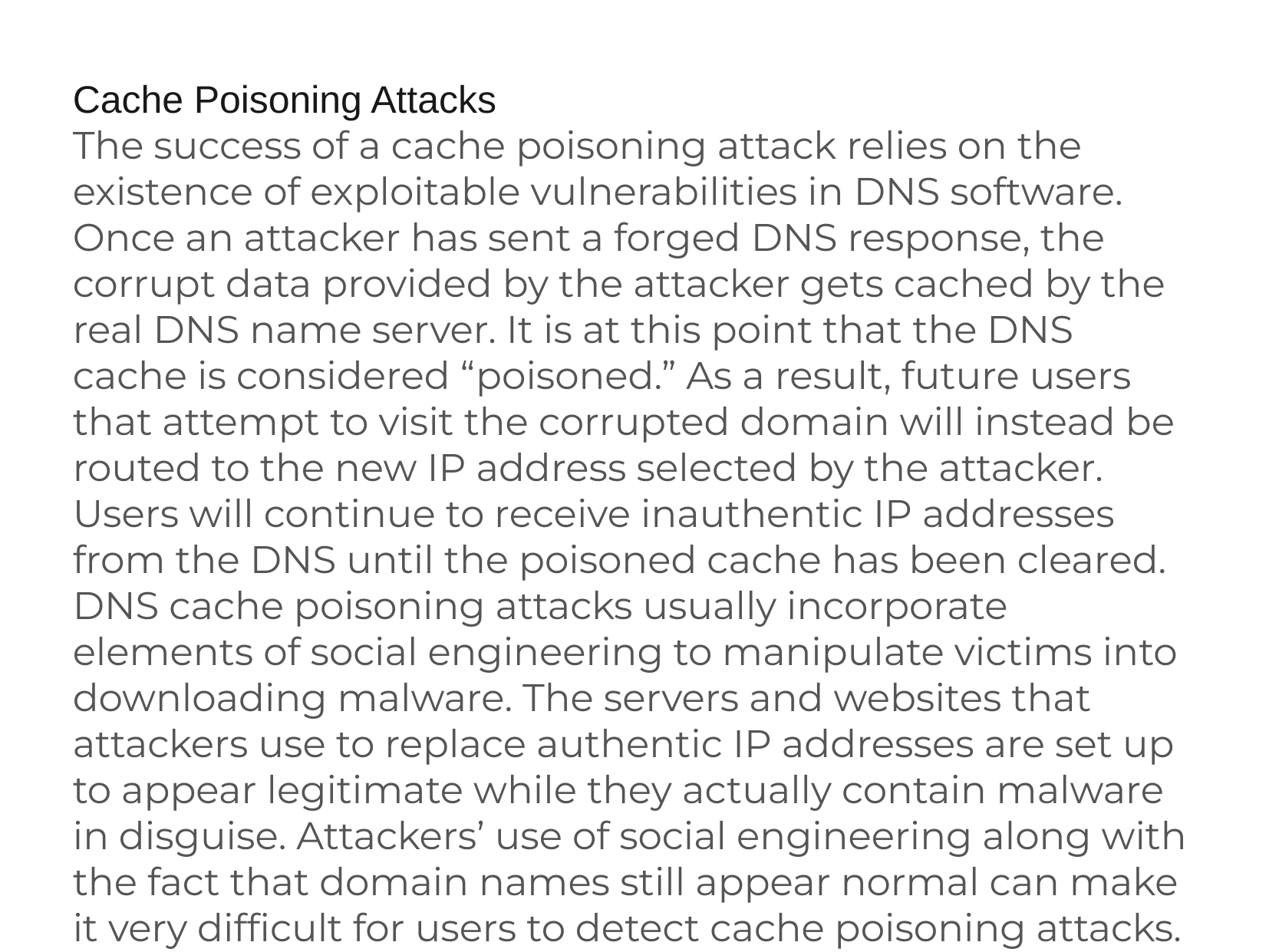

Cache Poisoning Attacks
The success of a cache poisoning attack relies on the existence of exploitable vulnerabilities in DNS software. Once an attacker has sent a forged DNS response, the corrupt data provided by the attacker gets cached by the real DNS name server. It is at this point that the DNS cache is considered “poisoned.” As a result, future users that attempt to visit the corrupted domain will instead be routed to the new IP address selected by the attacker. Users will continue to receive inauthentic IP addresses from the DNS until the poisoned cache has been cleared.
DNS cache poisoning attacks usually incorporate elements of social engineering to manipulate victims into downloading malware. The servers and websites that attackers use to replace authentic IP addresses are set up to appear legitimate while they actually contain malware in disguise. Attackers’ use of social engineering along with the fact that domain names still appear normal can make it very difficult for users to detect cache poisoning attacks. As a result, victims willingly download malicious content that they believe to be valid and from trusted sources.